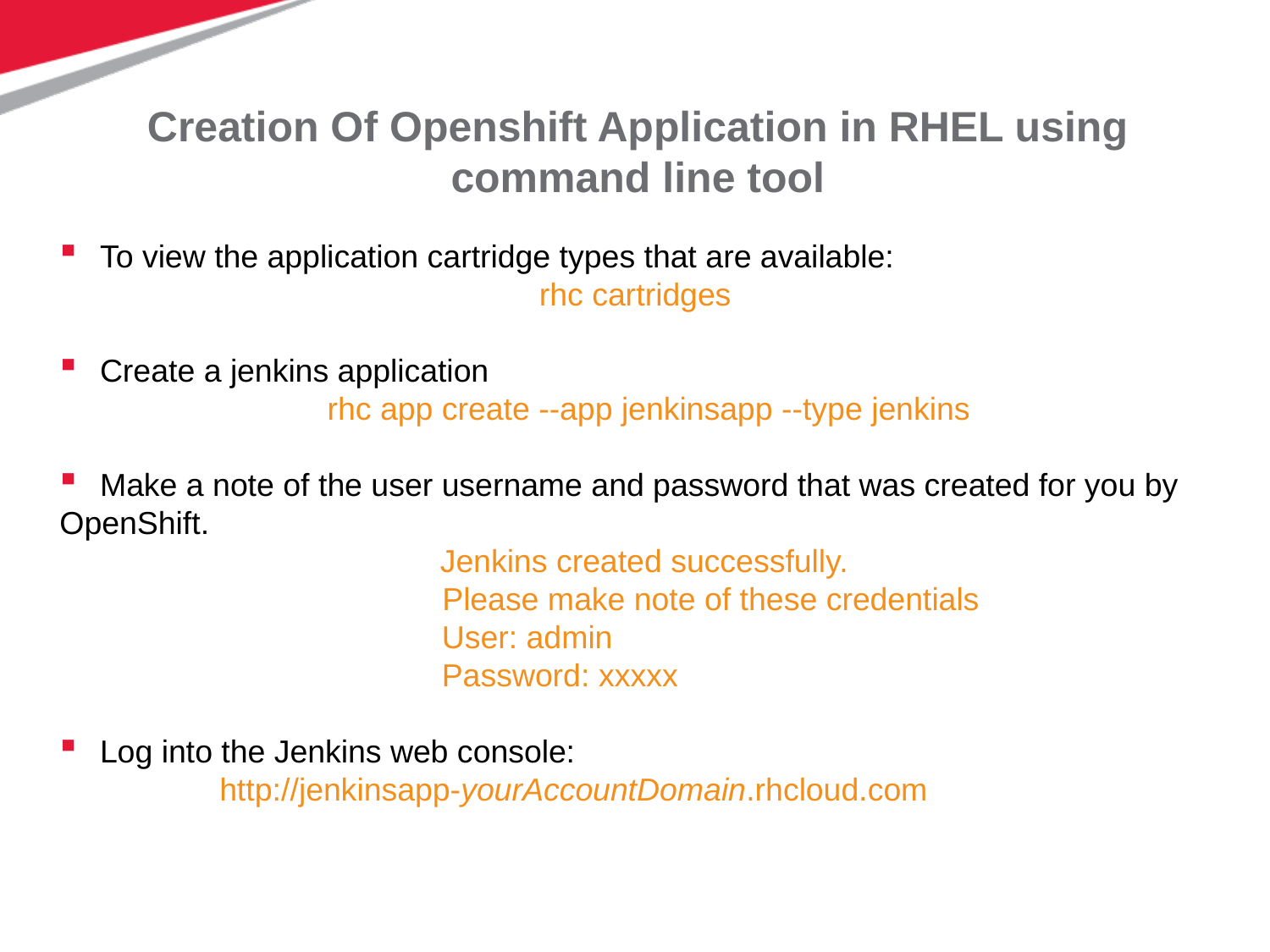

# Creation Of Openshift Application in RHEL using command line tool
To view the application cartridge types that are available:
 rhc cartridges

Create a jenkins application
    rhc app create --app jenkinsapp --type jenkins

Make a note of the user username and password that was created for you by
OpenShift.
   Jenkins created successfully.
                  Please make note of these credentials
                                           User: admin
                                           Password: xxxxx

Log into the Jenkins web console:
                  http://jenkinsapp-yourAccountDomain.rhcloud.com